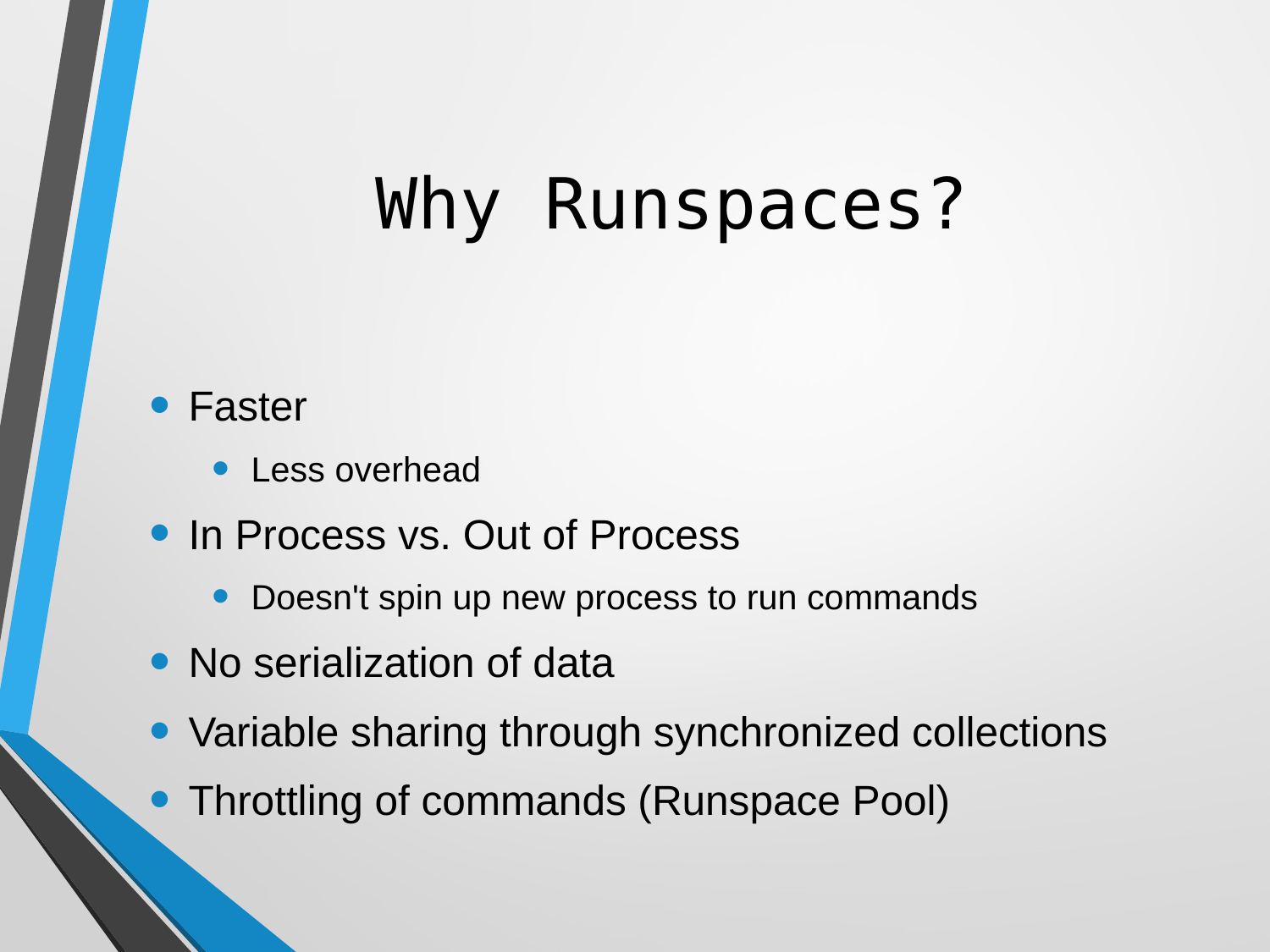

# Why Runspaces?
Faster
Less overhead
In Process vs. Out of Process
Doesn't spin up new process to run commands
No serialization of data
Variable sharing through synchronized collections
Throttling of commands (Runspace Pool)